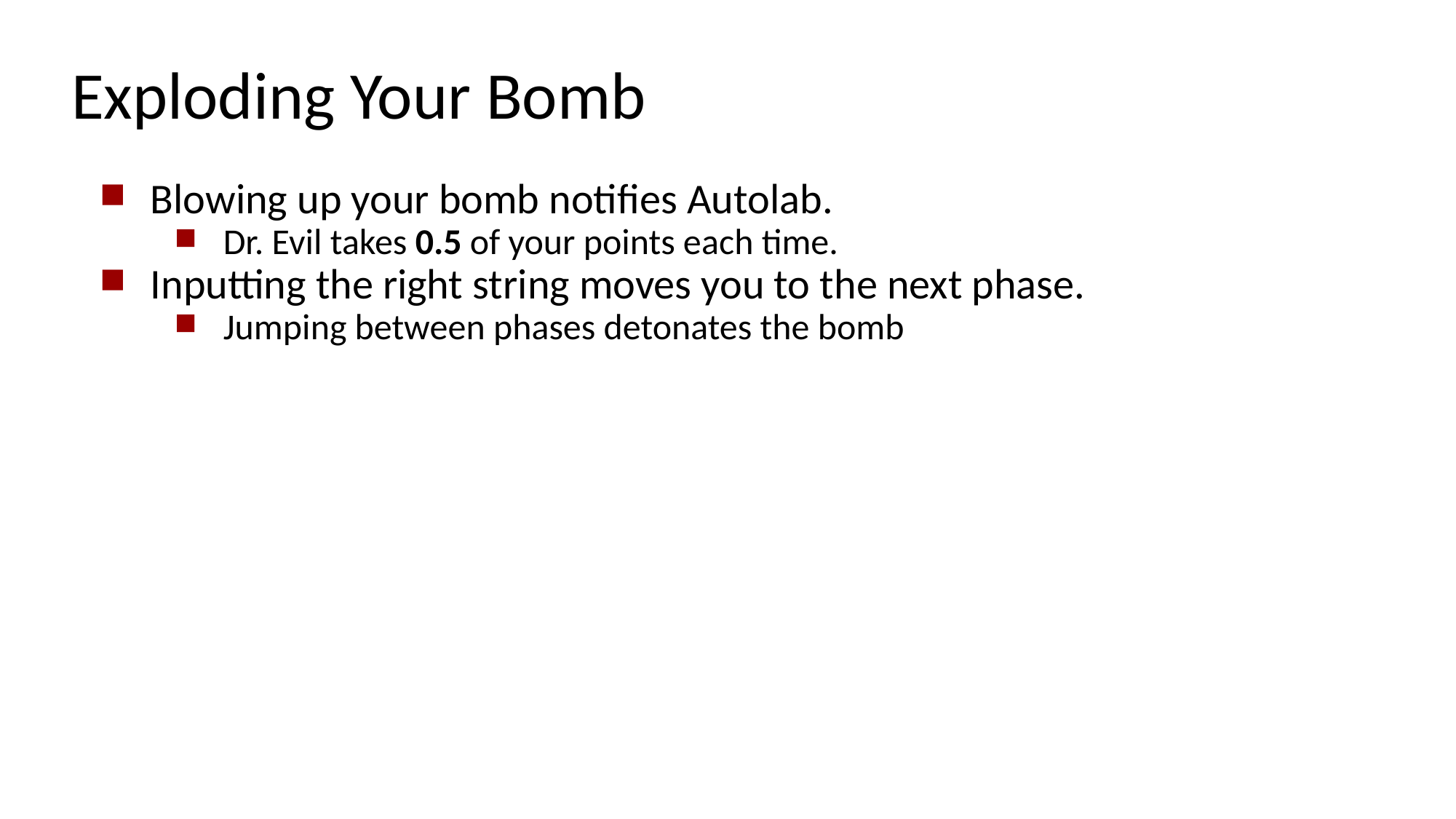

# Exploding Your Bomb
Blowing up your bomb notifies Autolab.
Dr. Evil takes 0.5 of your points each time.
Inputting the right string moves you to the next phase.
Jumping between phases detonates the bomb